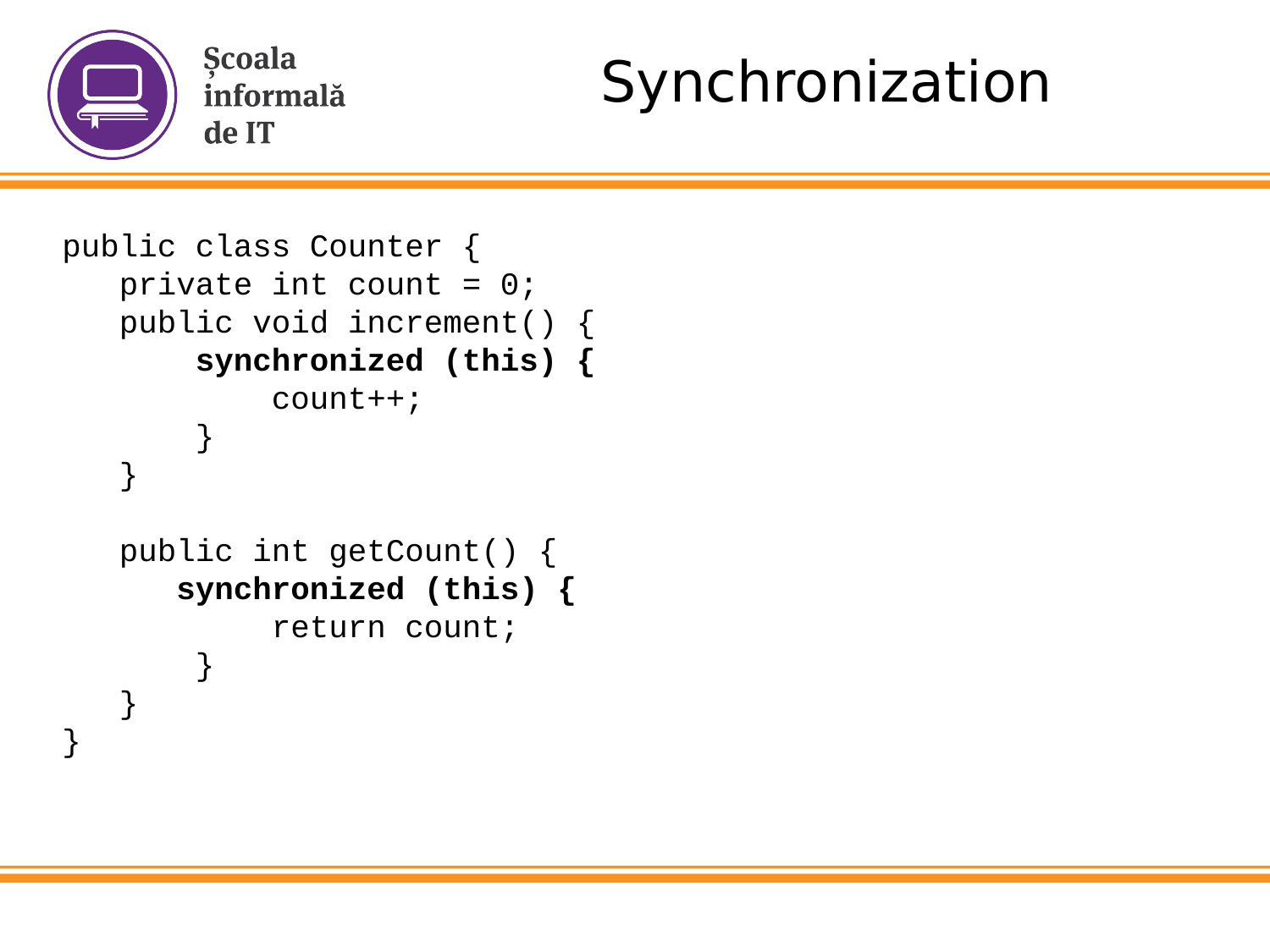

Synchronization
public class Counter {
   private int count = 0;
   public void increment() {
       synchronized (this) {
           count++;
       }
   }

   public int getCount() {
      synchronized (this) {
           return count;
       }
   }
}